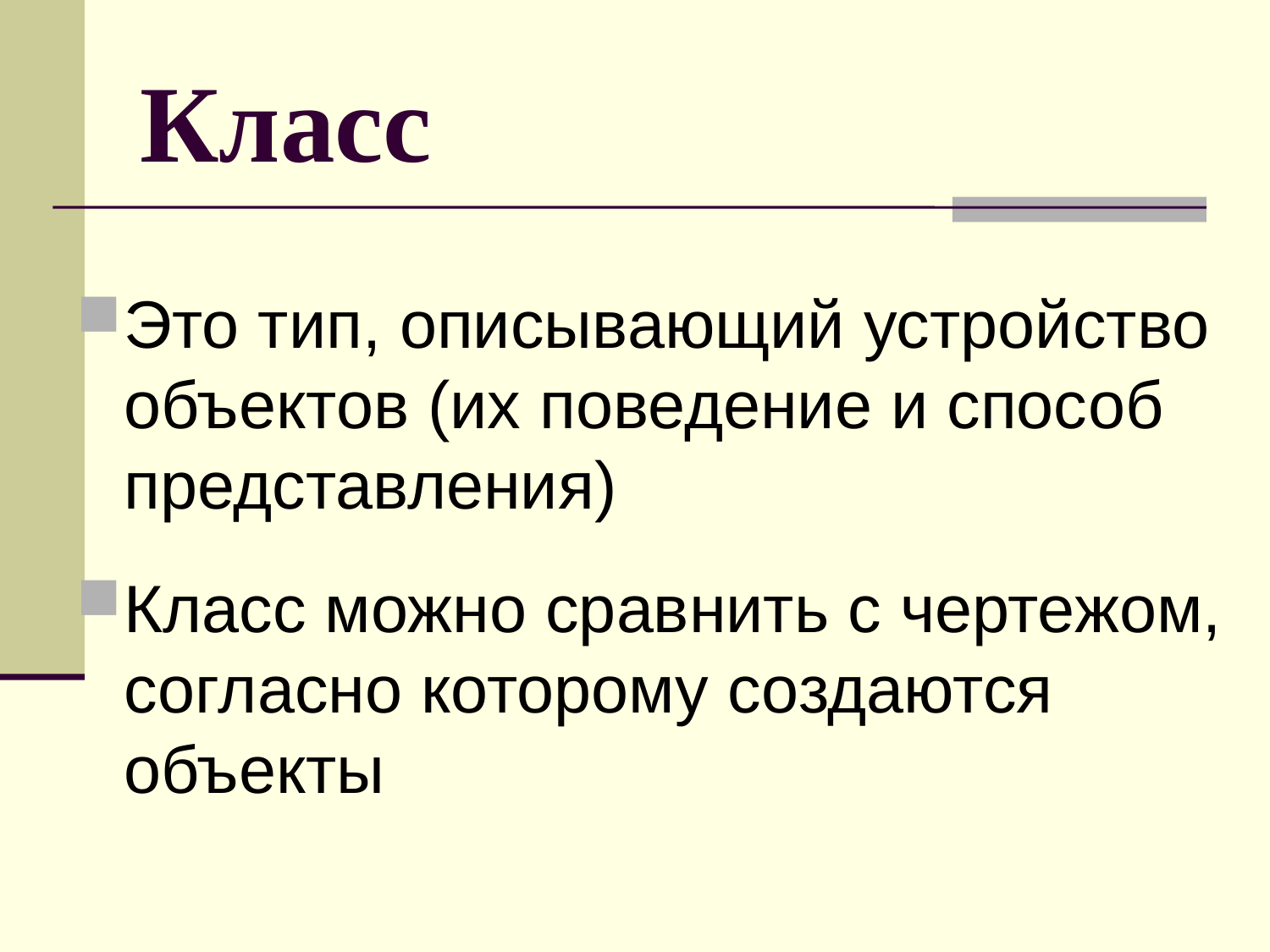

# Класс
Это тип, описывающий устройство объектов (их поведение и способ представления)

Класс можно сравнить с чертежом, согласно которому создаются объекты